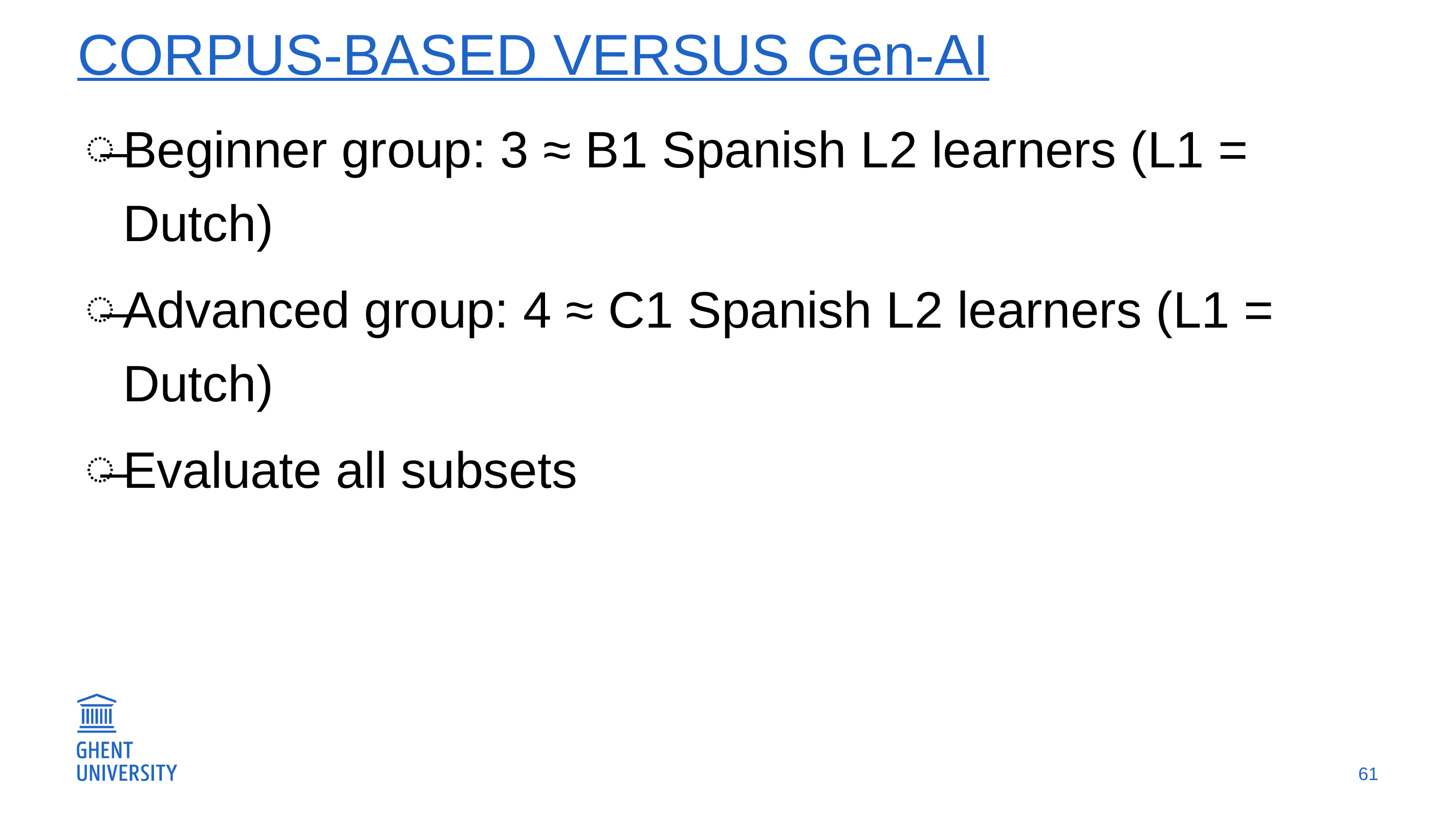

# corpus-based versus Gen-AI
Beginner group: 3 ≈ B1 Spanish L2 learners (L1 = Dutch)
Advanced group: 4 ≈ C1 Spanish L2 learners (L1 = Dutch)
Evaluate all subsets

61